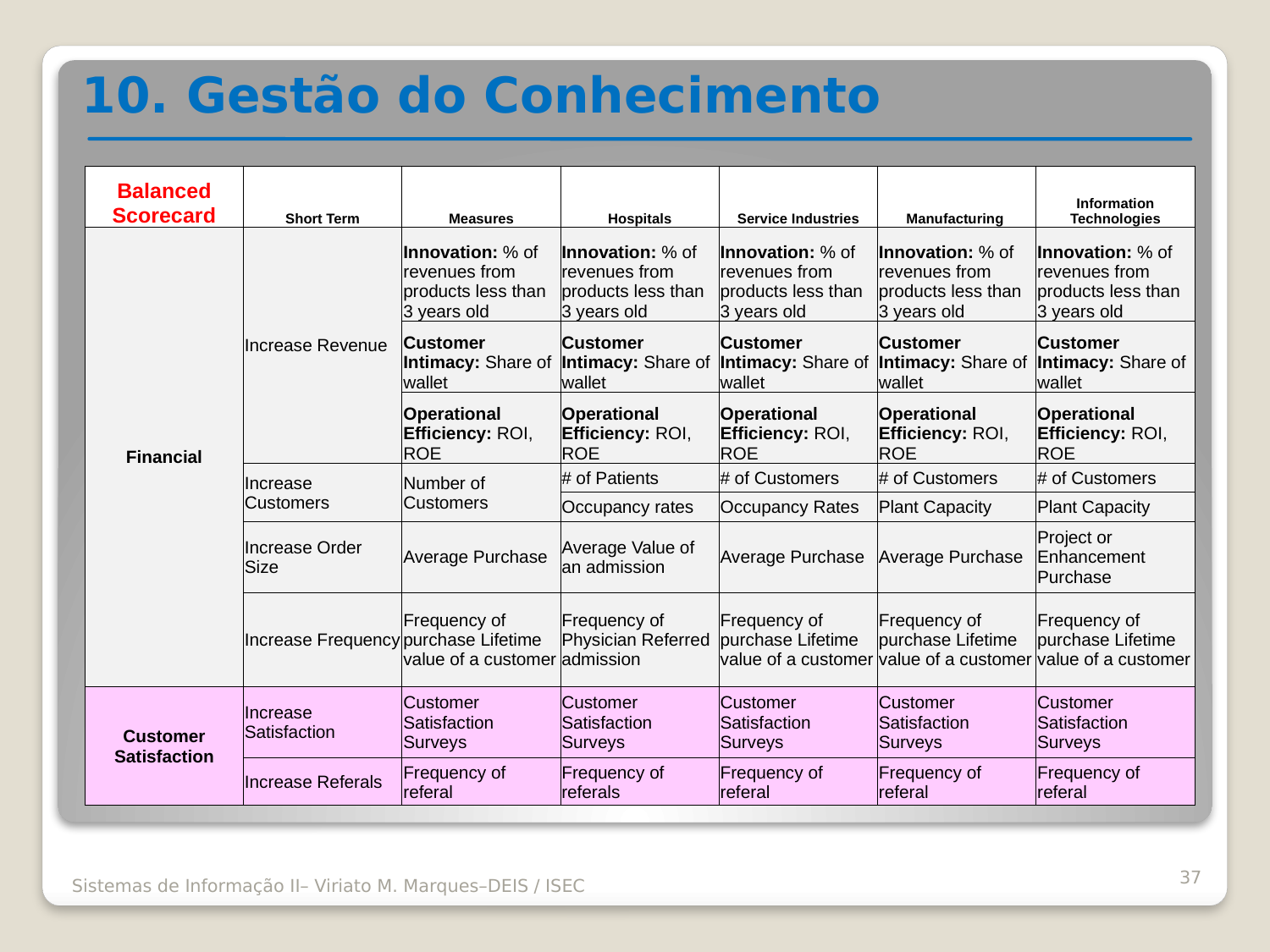

10. Gestão do Conhecimento
| Balanced Scorecard | Short Term | Measures | Hospitals | Service Industries | Manufacturing | Information Technologies |
| --- | --- | --- | --- | --- | --- | --- |
| Financial | Increase Revenue | Innovation: % of revenues from products less than 3 years old | Innovation: % of revenues from products less than 3 years old | Innovation: % of revenues from products less than 3 years old | Innovation: % of revenues from products less than 3 years old | Innovation: % of revenues from products less than 3 years old |
|  |  | Customer Intimacy: Share of wallet | Customer Intimacy: Share of wallet | Customer Intimacy: Share of wallet | Customer Intimacy: Share of wallet | Customer Intimacy: Share of wallet |
|  |  | Operational Efficiency: ROI, ROE | Operational Efficiency: ROI, ROE | Operational Efficiency: ROI, ROE | Operational Efficiency: ROI, ROE | Operational Efficiency: ROI, ROE |
|  | Increase Customers | Number of Customers | # of Patients | # of Customers | # of Customers | # of Customers |
|  |  |  | Occupancy rates | Occupancy Rates | Plant Capacity | Plant Capacity |
|  | Increase Order Size | Average Purchase | Average Value of an admission | Average Purchase | Average Purchase | Project or Enhancement Purchase |
|  | Increase Frequency | Frequency of purchase Lifetime value of a customer | Frequency of Physician Referred admission | Frequency of purchase Lifetime value of a customer | Frequency of purchase Lifetime value of a customer | Frequency of purchase Lifetime value of a customer |
| Customer Satisfaction | Increase Satisfaction | Customer Satisfaction Surveys | Customer Satisfaction Surveys | Customer Satisfaction Surveys | Customer Satisfaction Surveys | Customer Satisfaction Surveys |
|  | Increase Referals | Frequency of referal | Frequency of referals | Frequency of referal | Frequency of referal | Frequency of referal |
37
Sistemas de Informação II– Viriato M. Marques–DEIS / ISEC